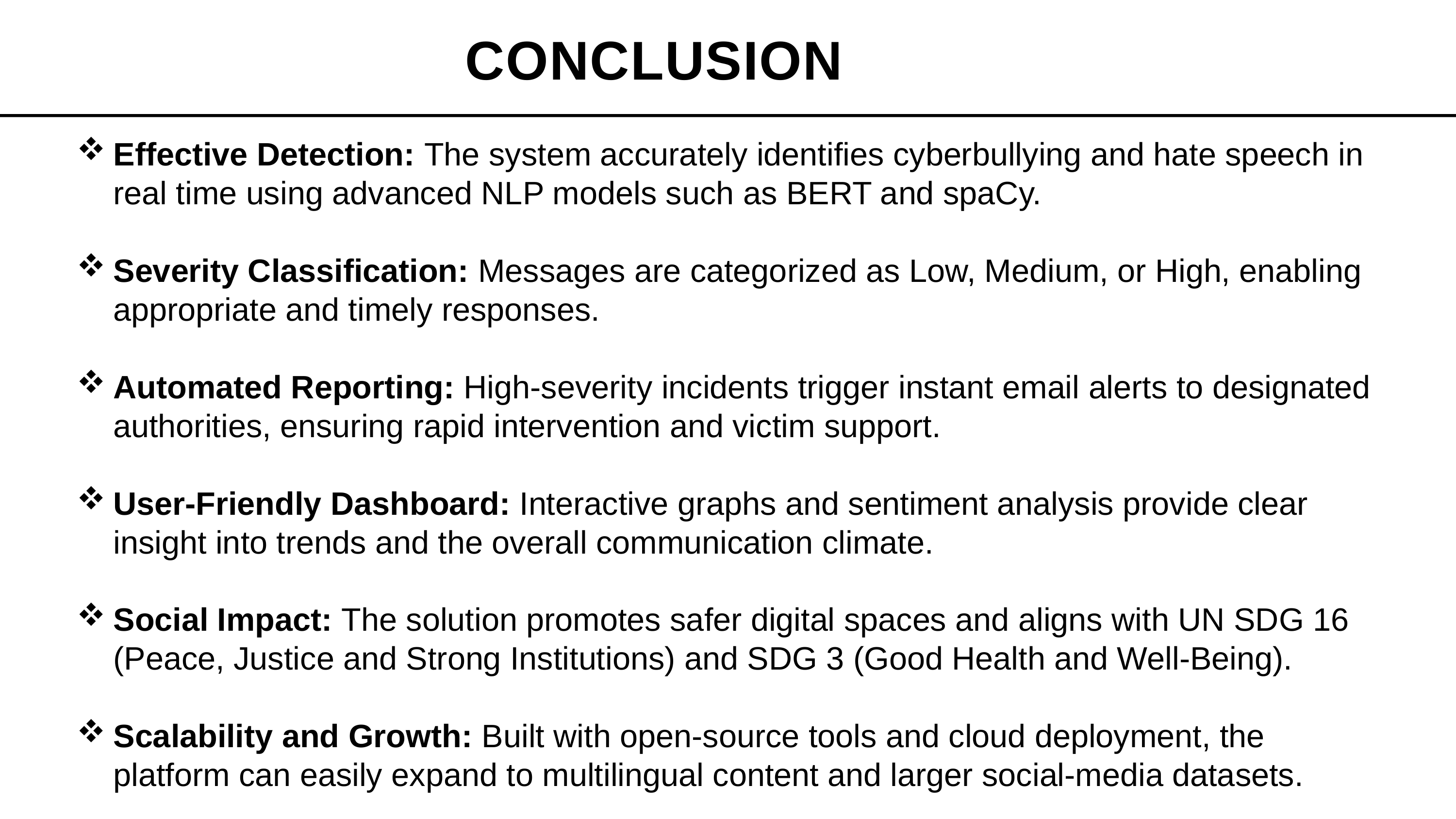

# CONCLUSION

Effective Detection: The system accurately identifies cyberbullying and hate speech in real time using advanced NLP models such as BERT and spaCy.

Severity Classification: Messages are categorized as Low, Medium, or High, enabling appropriate and timely responses.

Automated Reporting: High-severity incidents trigger instant email alerts to designated authorities, ensuring rapid intervention and victim support.

User-Friendly Dashboard: Interactive graphs and sentiment analysis provide clear insight into trends and the overall communication climate.

Social Impact: The solution promotes safer digital spaces and aligns with UN SDG 16 (Peace, Justice and Strong Institutions) and SDG 3 (Good Health and Well-Being).

Scalability and Growth: Built with open-source tools and cloud deployment, the platform can easily expand to multilingual content and larger social-media datasets.